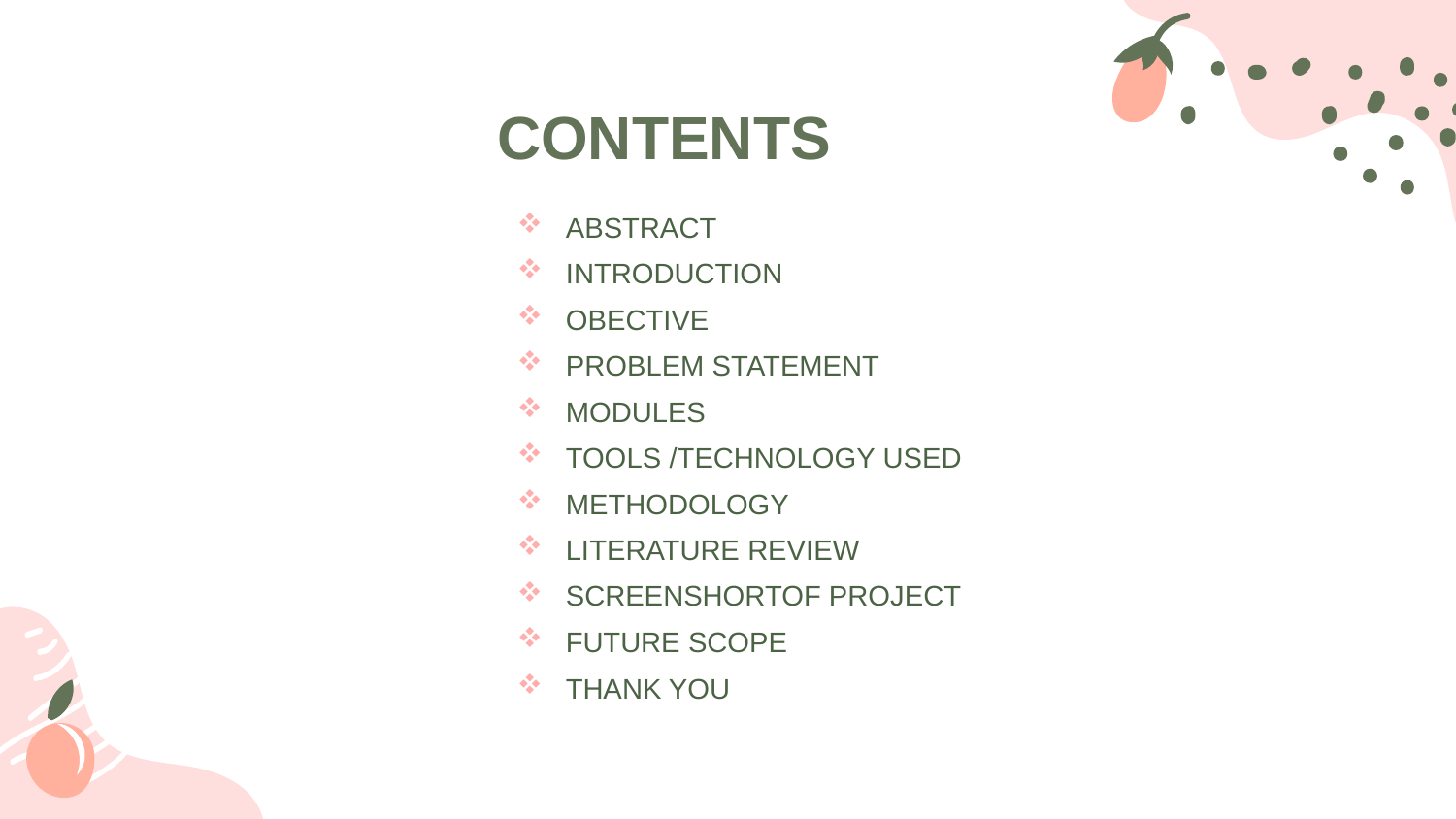

# CONTENTS
ABSTRACT
INTRODUCTION
OBECTIVE
PROBLEM STATEMENT
MODULES
TOOLS /TECHNOLOGY USED
METHODOLOGY
LITERATURE REVIEW
SCREENSHORTOF PROJECT
FUTURE SCOPE
THANK YOU